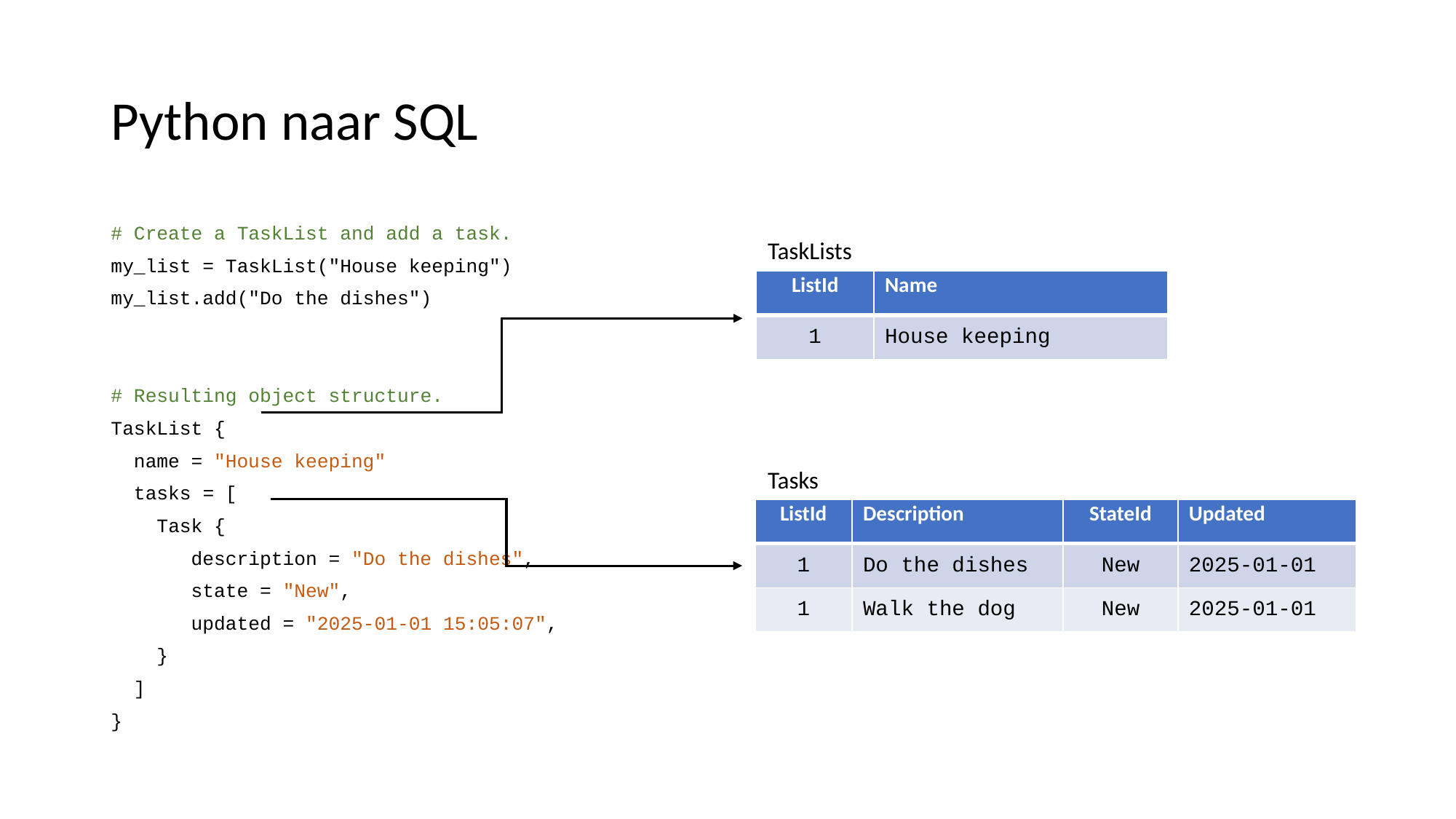

# Python naar SQL
# Create a TaskList and add a task.
my_list = TaskList("House keeping")
my_list.add("Do the dishes")

# Resulting object structure.
TaskList {
  name = "House keeping"
  tasks = [
    Task {
       description = "Do the dishes",
       state = "New",
       updated = "2025-01-01 15:05:07",
    }
  ]
}

TaskLists
| ListId | Name |
| --- | --- |
| 1 | House keeping |
Tasks
| ListId | Description | StateId | Updated |
| --- | --- | --- | --- |
| 1 | Do the dishes | New | 2025-01-01 |
| 1 | Walk the dog | New | 2025-01-01 |